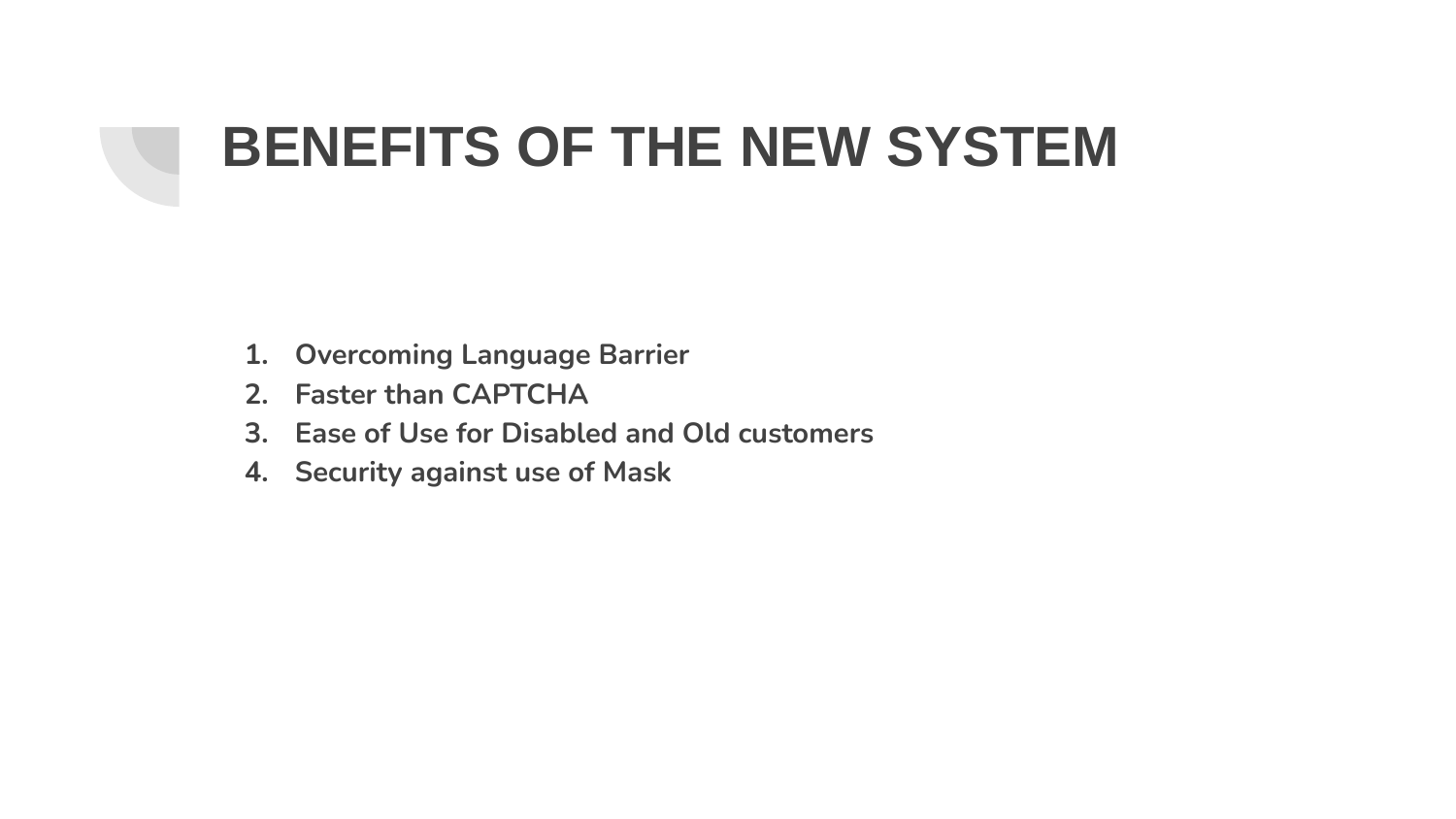

# BENEFITS OF THE NEW SYSTEM

Overcoming Language Barrier
Faster than CAPTCHA
Ease of Use for Disabled and Old customers
Security against use of Mask